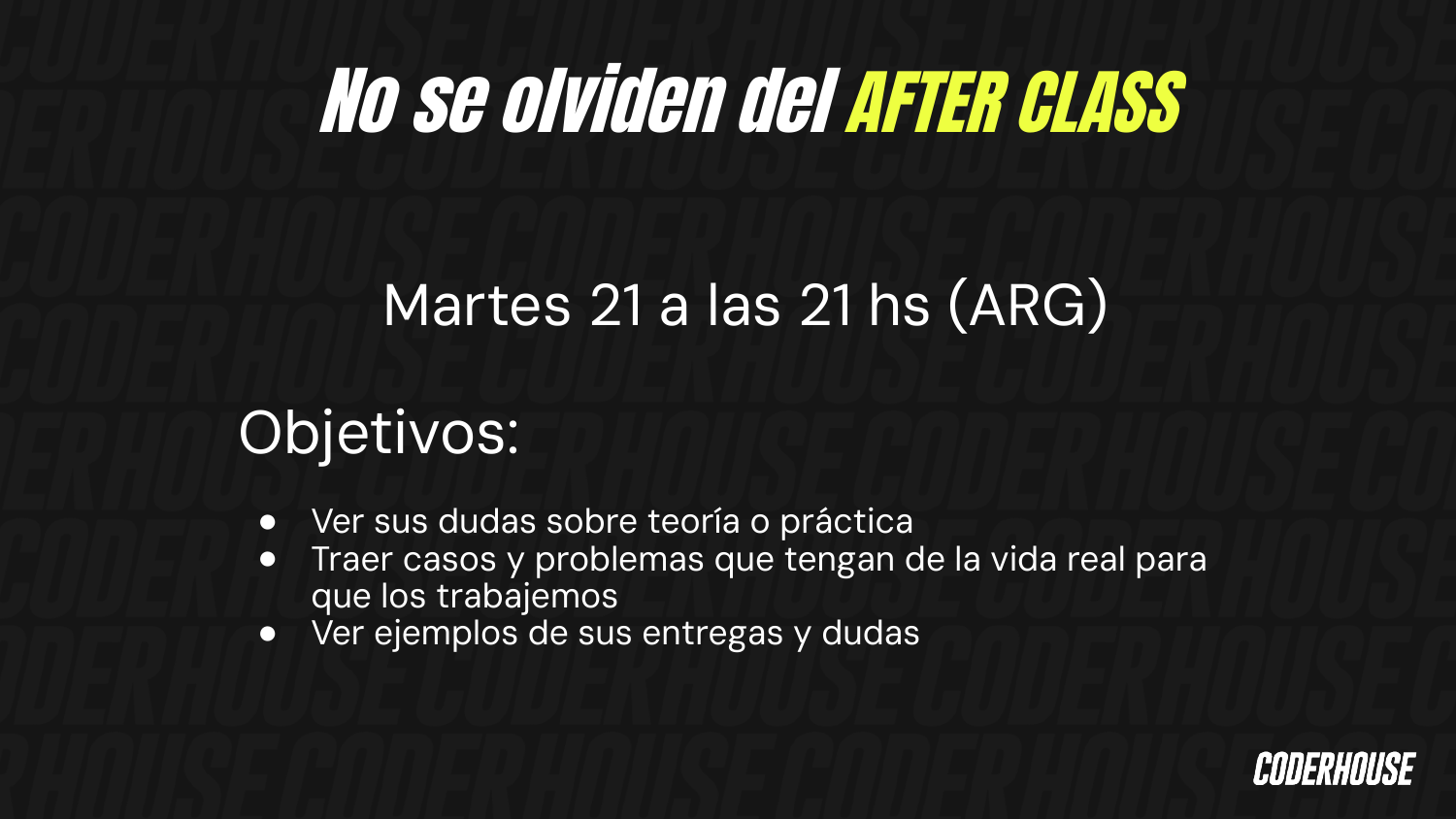

No se olviden del AFTER CLASS

Martes 21 a las 21 hs (ARG)

Objetivos:

Ver sus dudas sobre teoría o práctica
Traer casos y problemas que tengan de la vida real para que los trabajemos
Ver ejemplos de sus entregas y dudas